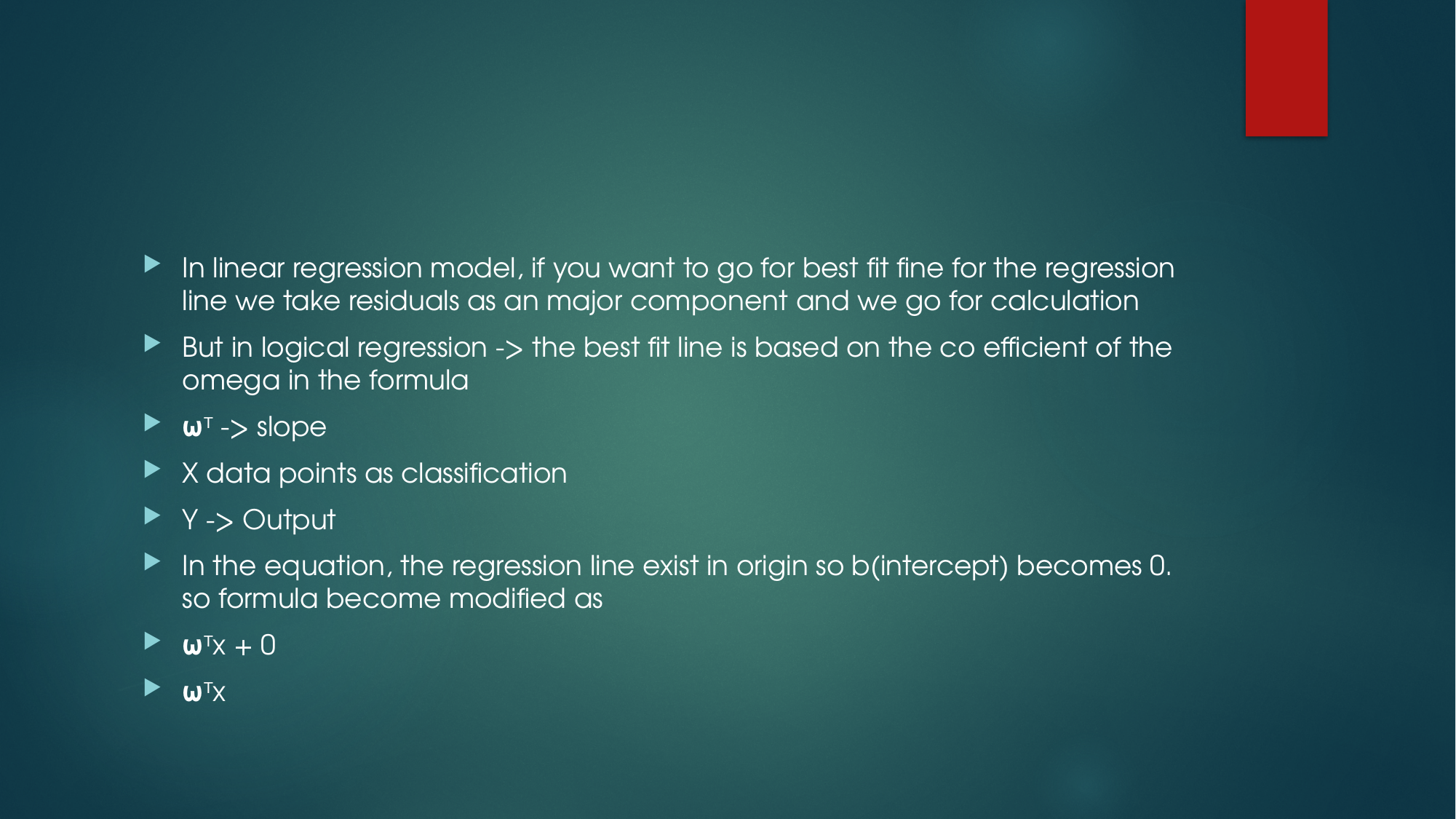

#
In linear regression model, if you want to go for best fit fine for the regression line we take residuals as an major component and we go for calculation
But in logical regression -> the best fit line is based on the co efficient of the omega in the formula
ωT -> slope
X data points as classification
Y -> Output
In the equation, the regression line exist in origin so b(intercept) becomes 0. so formula become modified as
ωTx + 0
ωTx